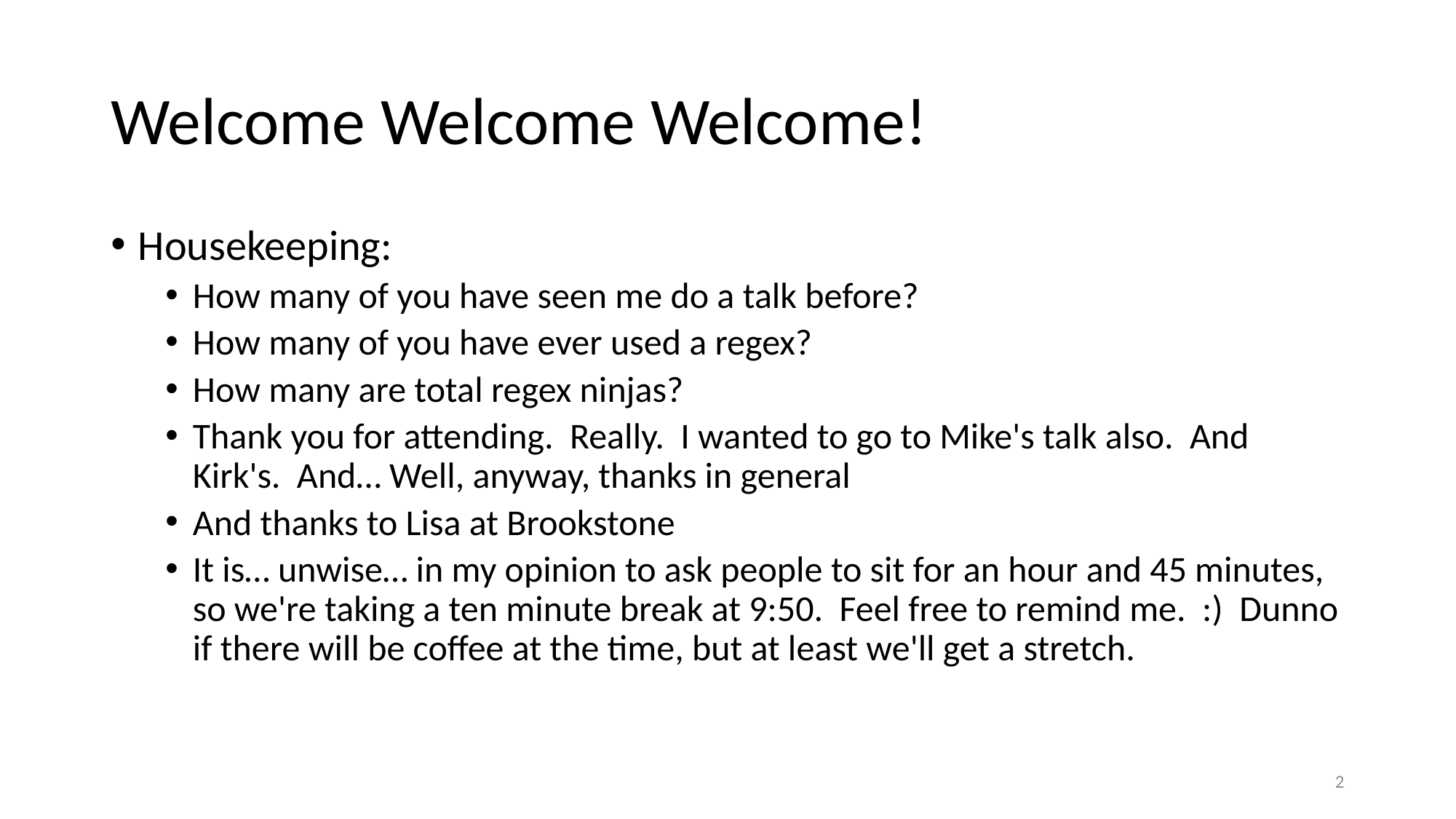

# Welcome Welcome Welcome!
Housekeeping:
How many of you have seen me do a talk before?
How many of you have ever used a regex?
How many are total regex ninjas?
Thank you for attending.  Really.  I wanted to go to Mike's talk also.  And Kirk's.  And… Well, anyway, thanks in general
And thanks to Lisa at Brookstone
It is… unwise… in my opinion to ask people to sit for an hour and 45 minutes, so we're taking a ten minute break at 9:50.  Feel free to remind me.  :)  Dunno if there will be coffee at the time, but at least we'll get a stretch.

2